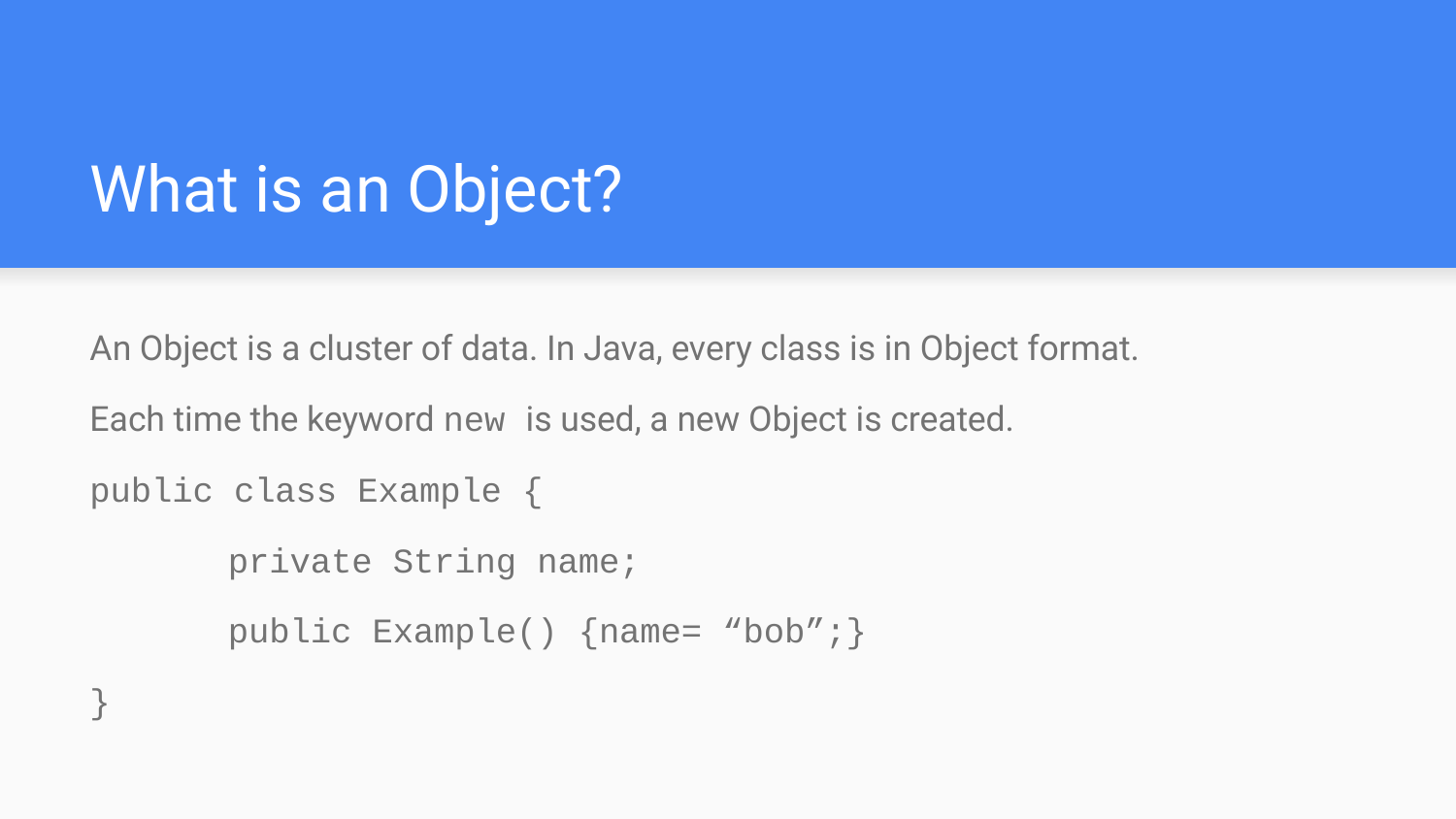

# What is an Object?
An Object is a cluster of data. In Java, every class is in Object format.
Each time the keyword new is used, a new Object is created.
public class Example {
	private String name;
	public Example() {name= “bob”;}
}